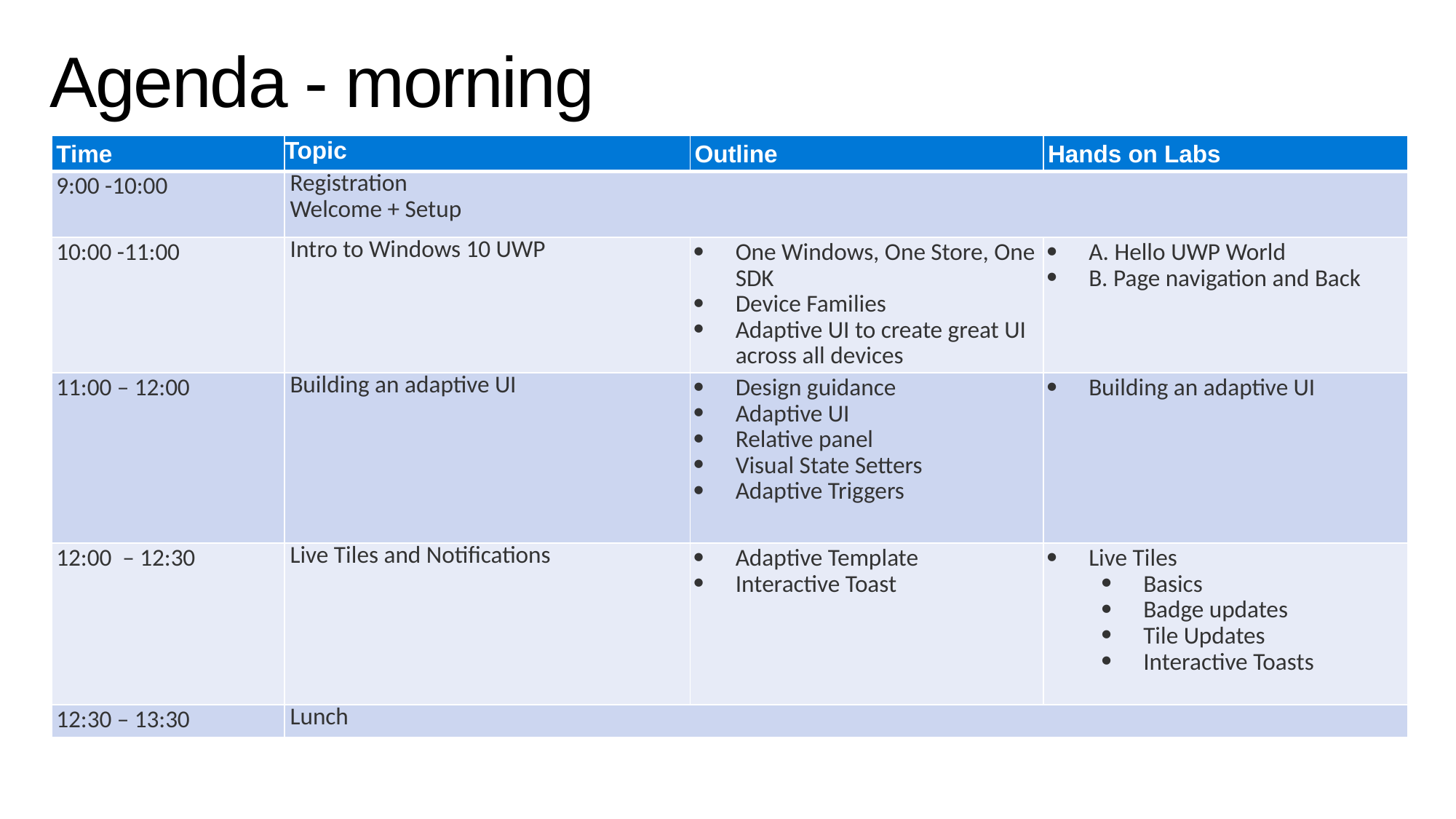

# Agenda - morning
| Time | Topic | Outline | Hands on Labs |
| --- | --- | --- | --- |
| 9:00 -10:00 | Registration Welcome + Setup |  |  |
| 10:00 -11:00 | Intro to Windows 10 UWP | One Windows, One Store, One SDK Device Families Adaptive UI to create great UI across all devices | A. Hello UWP World B. Page navigation and Back |
| 11:00 – 12:00 | Building an adaptive UI | Design guidance Adaptive UI Relative panel Visual State Setters Adaptive Triggers | Building an adaptive UI |
| 12:00 – 12:30 | Live Tiles and Notifications | Adaptive Template Interactive Toast | Live Tiles Basics Badge updates Tile Updates Interactive Toasts |
| 12:30 – 13:30 | Lunch |  |  |